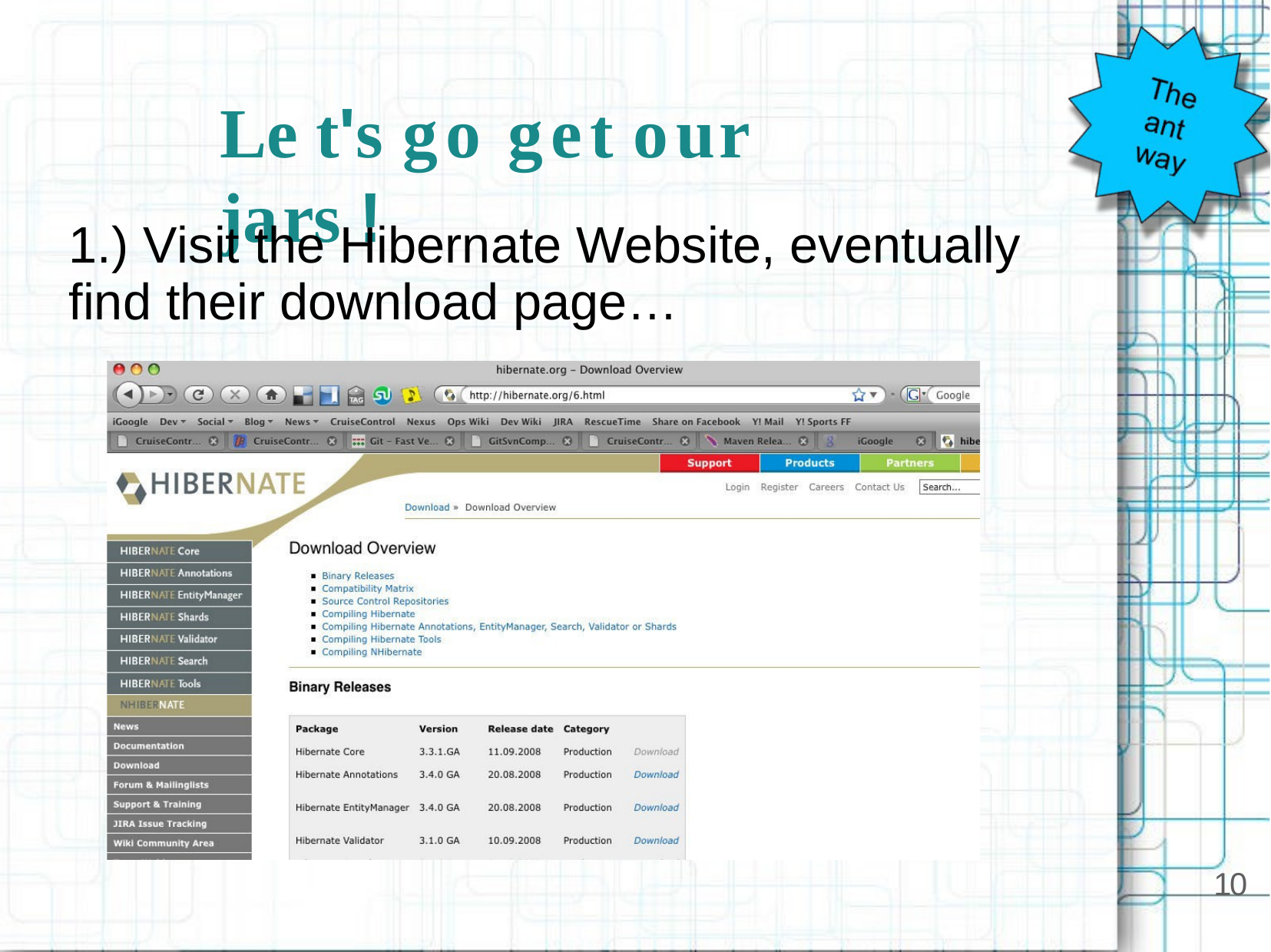

Le t's	go	get our jars !
1.) Visit the Hibernate Website, eventually find their download page…

10